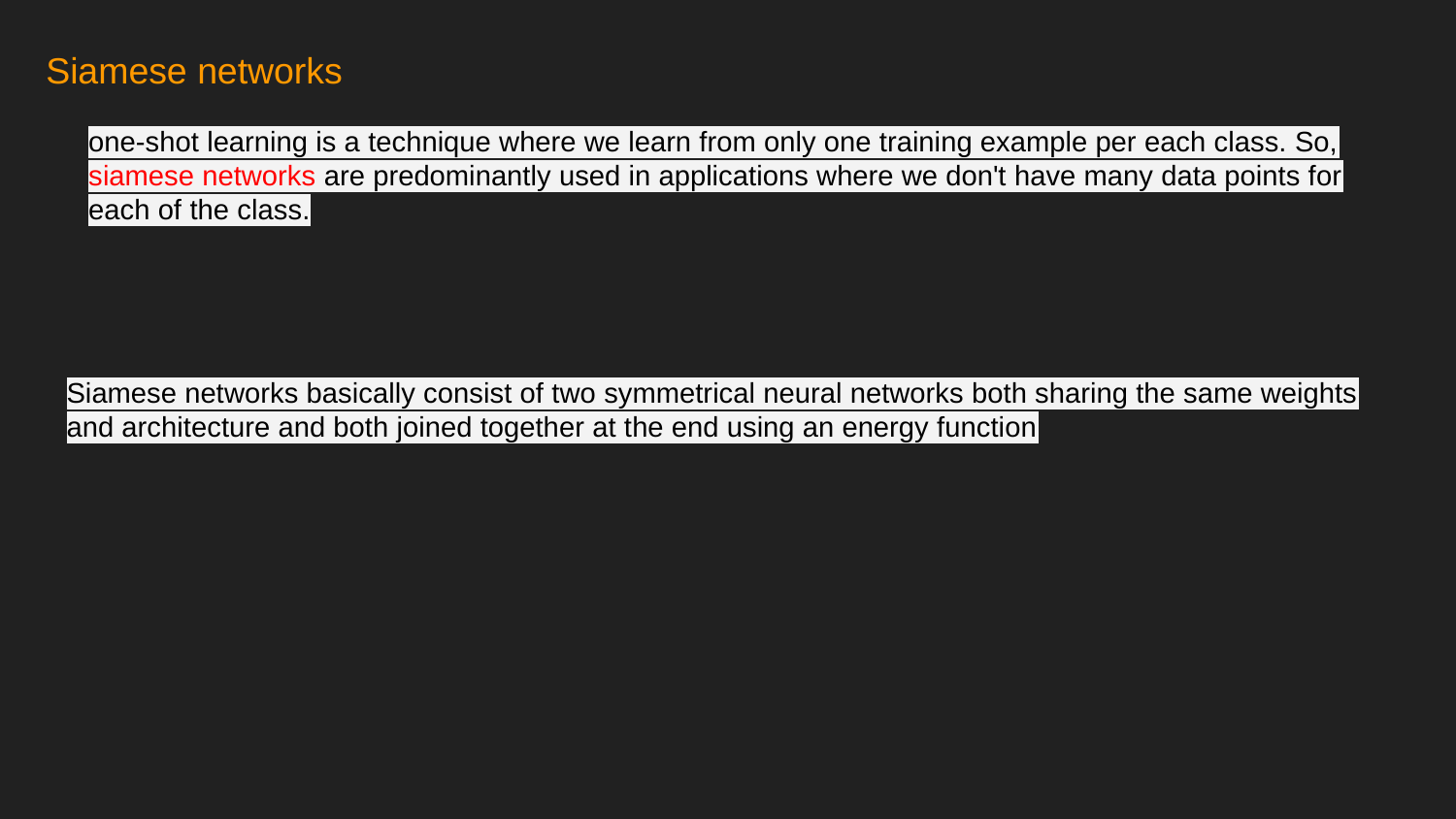

Siamese networks

one-shot learning is a technique where we learn from only one training example per each class. So, siamese networks are predominantly used in applications where we don't have many data points for each of the class.
Siamese networks basically consist of two symmetrical neural networks both sharing the same weights and architecture and both joined together at the end using an energy function